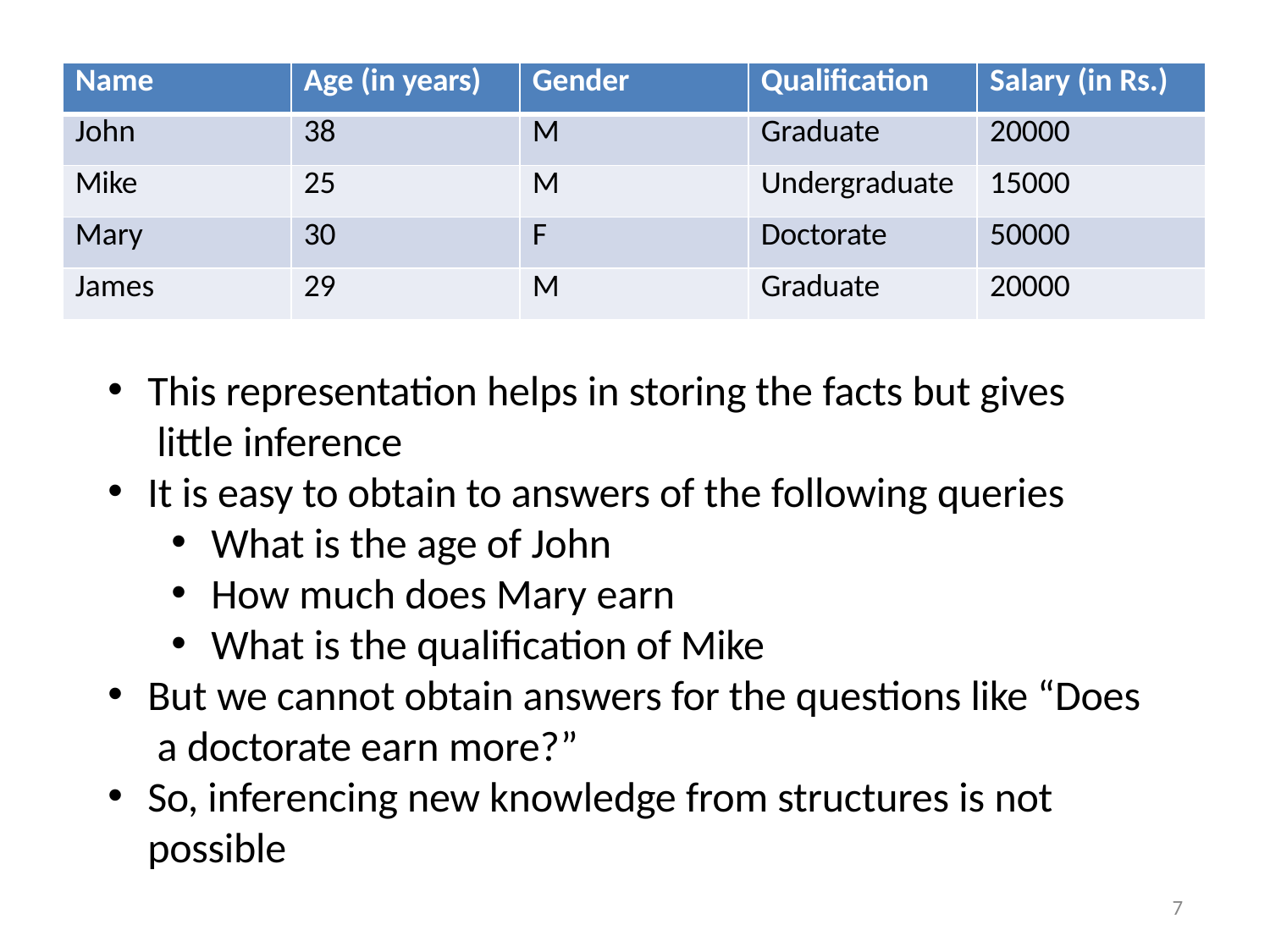

| Name | Age (in years) | Gender | Qualification | Salary (in Rs.) |
| --- | --- | --- | --- | --- |
| John | 38 | M | Graduate | 20000 |
| Mike | 25 | M | Undergraduate | 15000 |
| Mary | 30 | F | Doctorate | 50000 |
| James | 29 | M | Graduate | 20000 |
This representation helps in storing the facts but gives  little inference
It is easy to obtain to answers of the following queries
What is the age of John
How much does Mary earn
What is the qualification of Mike
But we cannot obtain answers for the questions like “Does  a doctorate earn more?”
So, inferencing new knowledge from structures is not
possible
7